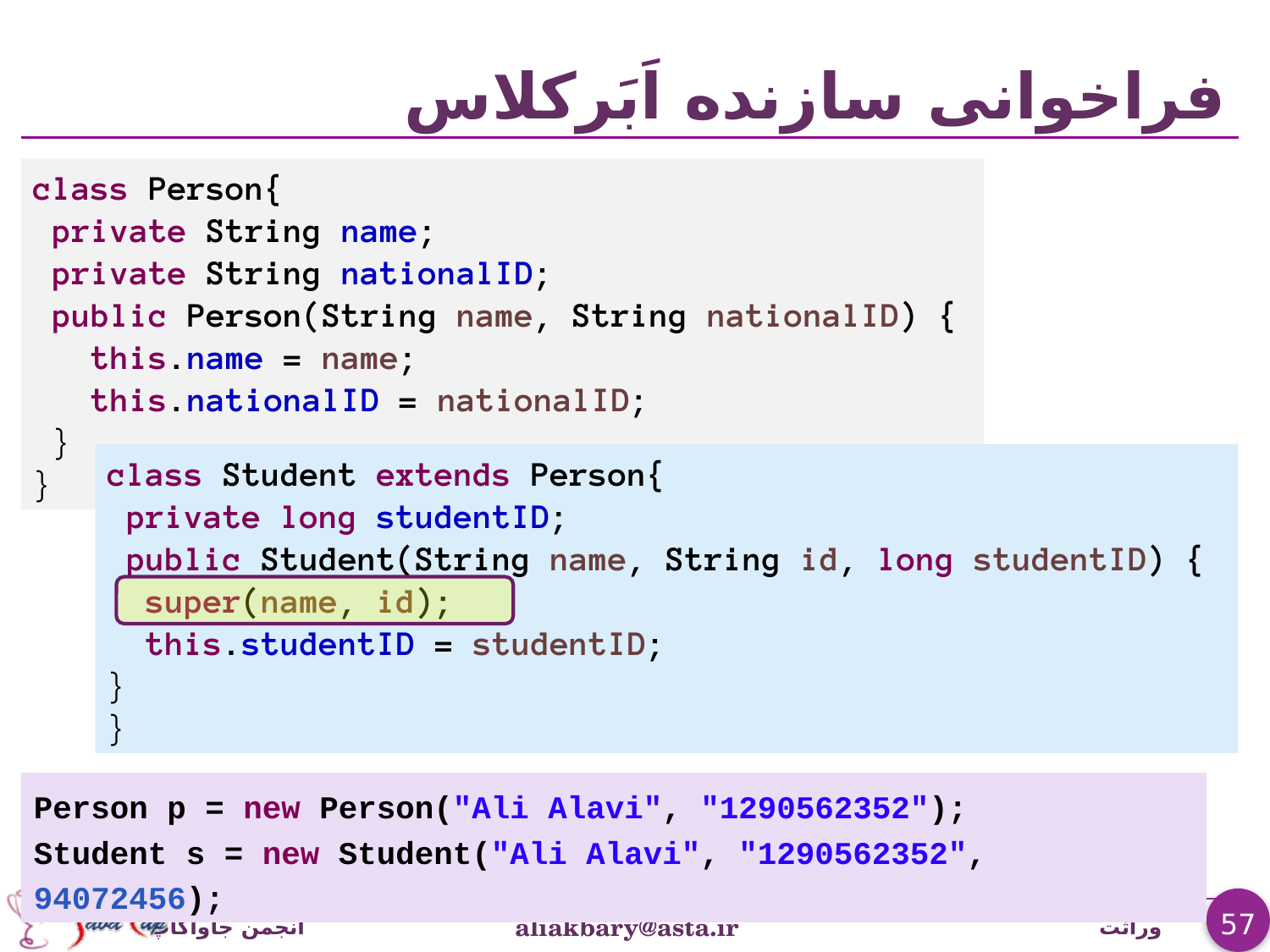

# فراخوانی سازنده اَبَرکلاس

class Person{
 private String name;
 private String nationalID;
 public Person(String name, String nationalID) {
   this.name = name;
   this.nationalID = nationalID;
 }
}
class Student extends Person{
 private long studentID;
 public Student(String name, String id, long studentID) {
  super(name, id);
  this.studentID = studentID;
}
}

Person p = new Person("Ali Alavi", "1290562352");
Student s = new Student("Ali Alavi", "1290562352", 94072456);